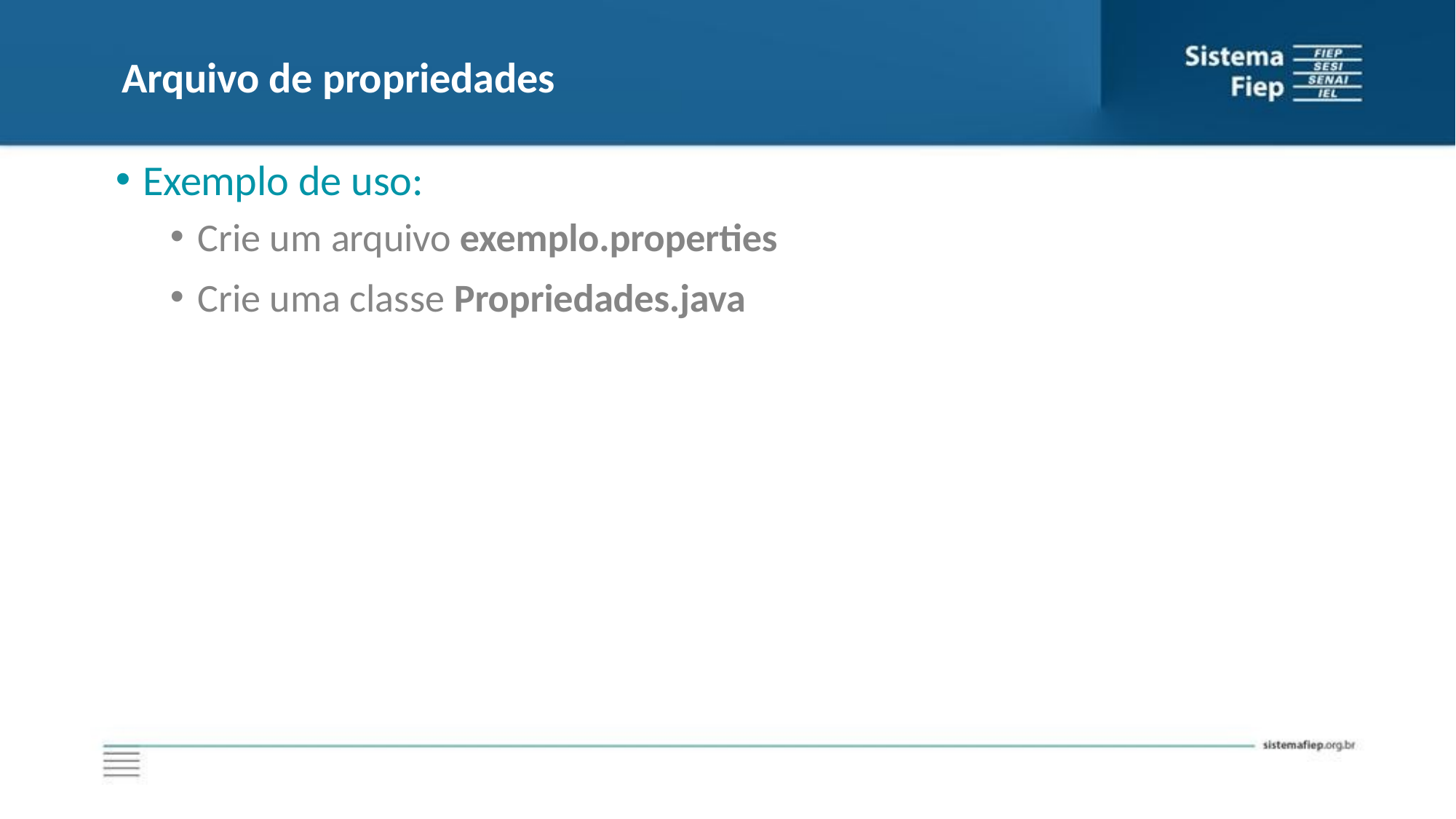

# Arquivo de propriedades
Exemplo de uso:
Crie um arquivo exemplo.properties
Crie uma classe Propriedades.java